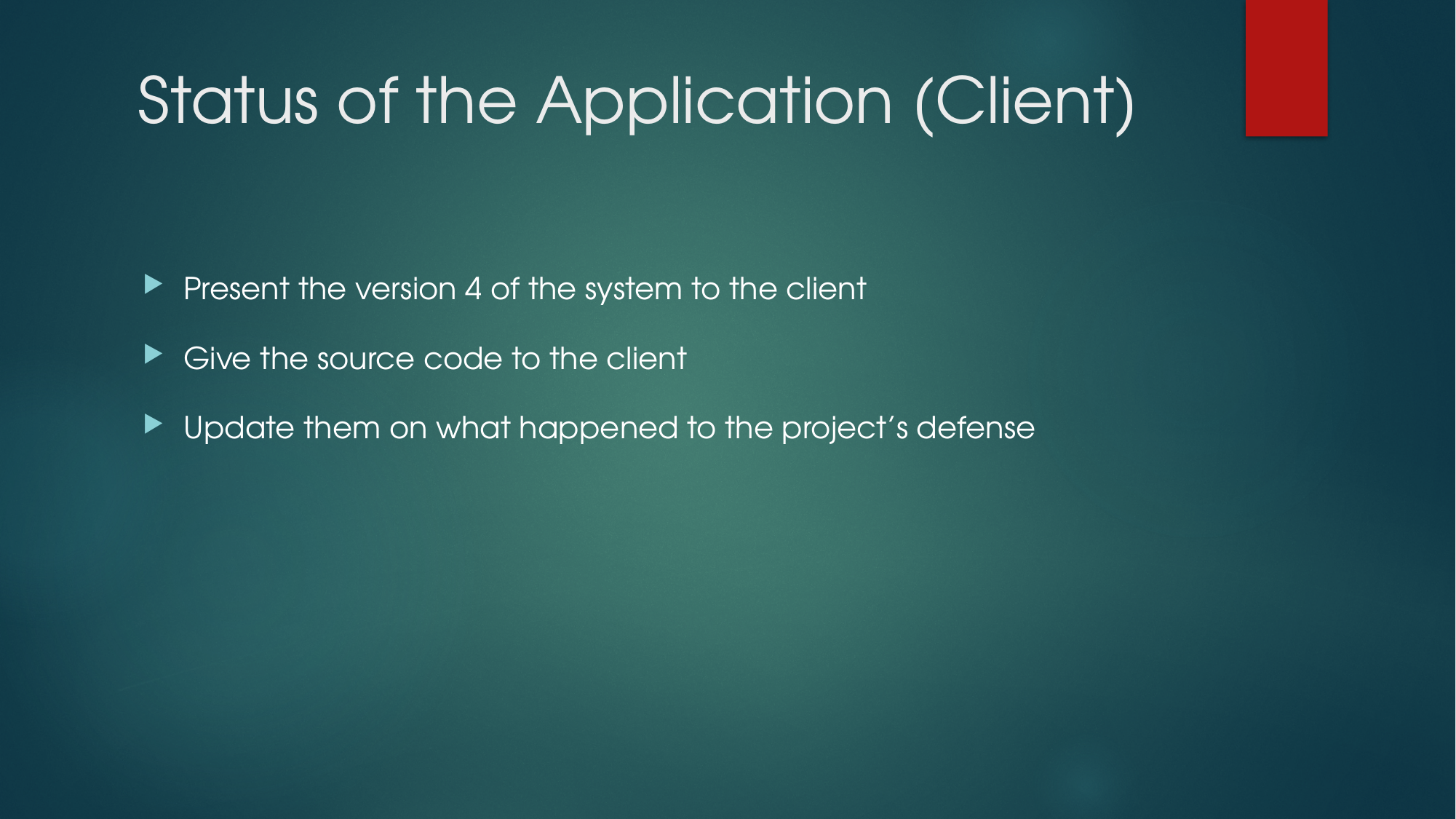

# Status of the Application (Client)
Present the version 4 of the system to the client
Give the source code to the client
Update them on what happened to the project’s defense